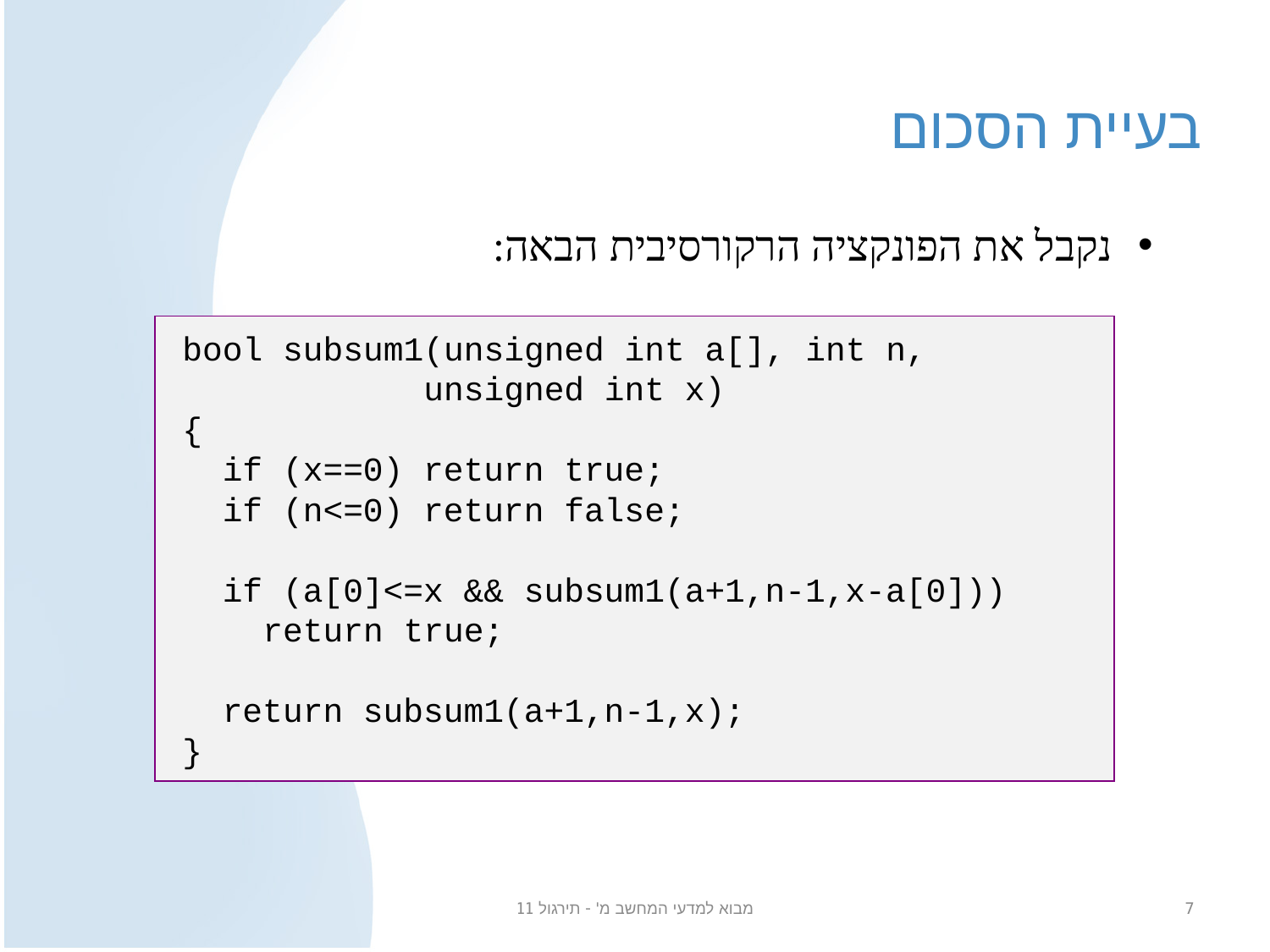

# בעיית הסכום
נקבל את הפונקציה הרקורסיבית הבאה:
bool subsum1(unsigned int a[], int n,
            unsigned int x)
{
  if (x==0) return true;
  if (n<=0) return false;

  if (a[0]<=x && subsum1(a+1,n-1,x-a[0]))
    return true;

  return subsum1(a+1,n-1,x);
}
מבוא למדעי המחשב מ' - תירגול 11
7